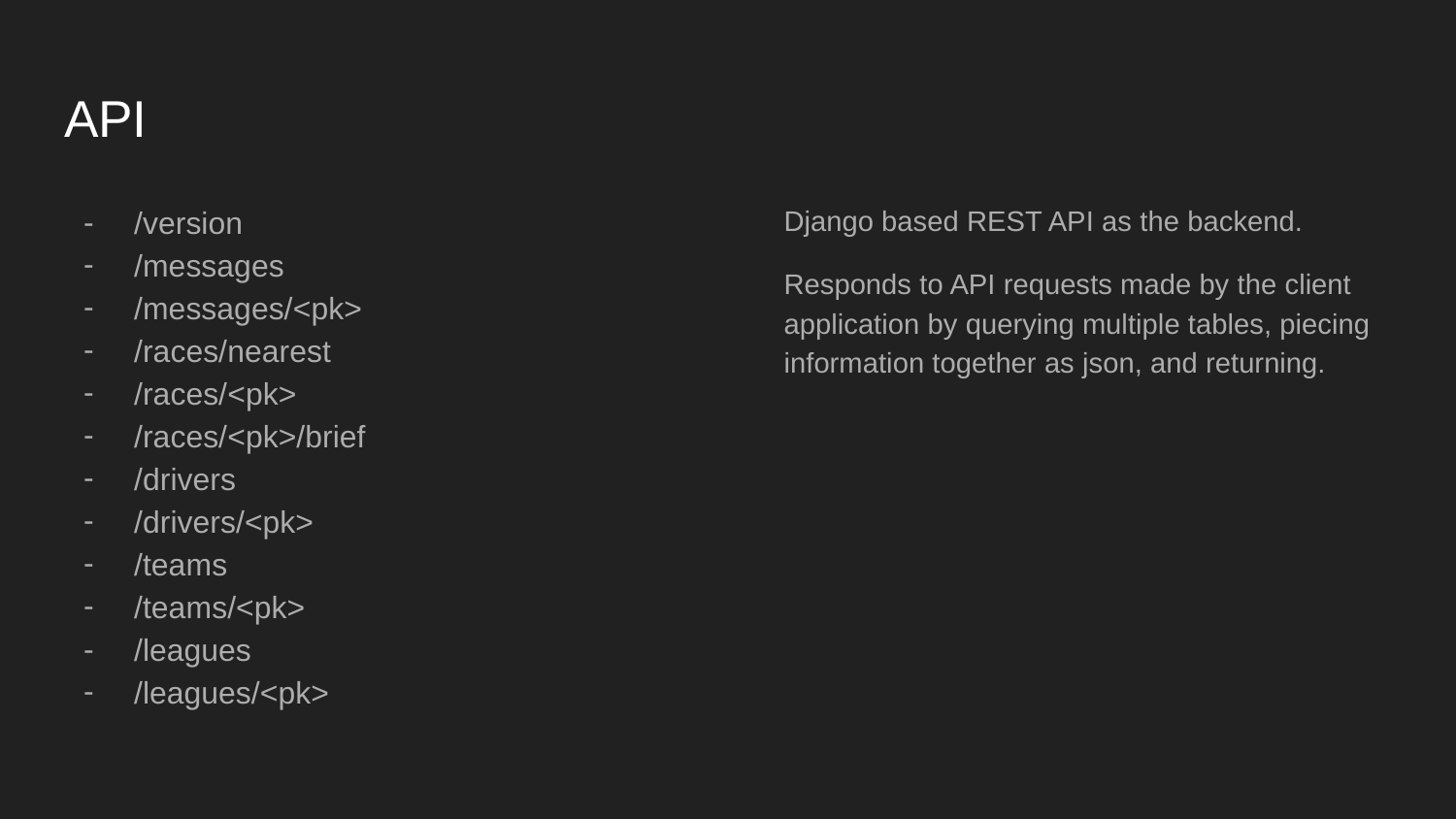

# API
/version
/messages
/messages/<pk>
/races/nearest
/races/<pk>
/races/<pk>/brief
/drivers
/drivers/<pk>
/teams
/teams/<pk>
/leagues
/leagues/<pk>
Django based REST API as the backend.
Responds to API requests made by the client application by querying multiple tables, piecing information together as json, and returning.